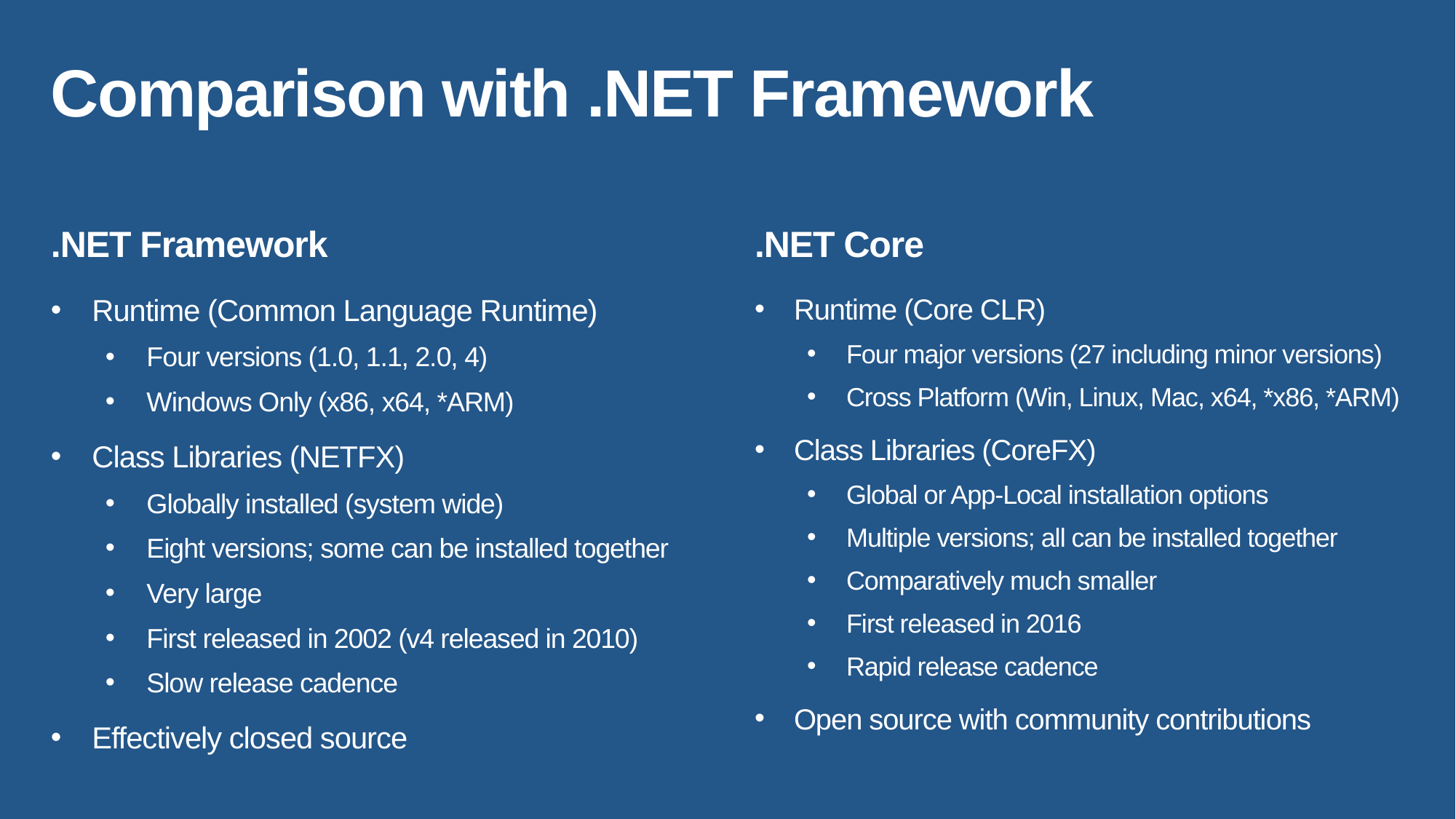

# Comparison with .NET Framework
.NET Framework
.NET Core
Runtime (Common Language Runtime)
Four versions (1.0, 1.1, 2.0, 4)
Windows Only (x86, x64, *ARM)
Class Libraries (NETFX)
Globally installed (system wide)
Eight versions; some can be installed together
Very large
First released in 2002 (v4 released in 2010)
Slow release cadence
Effectively closed source
Runtime (Core CLR)
Four major versions (27 including minor versions)
Cross Platform (Win, Linux, Mac, x64, *x86, *ARM)
Class Libraries (CoreFX)
Global or App-Local installation options
Multiple versions; all can be installed together
Comparatively much smaller
First released in 2016
Rapid release cadence
Open source with community contributions